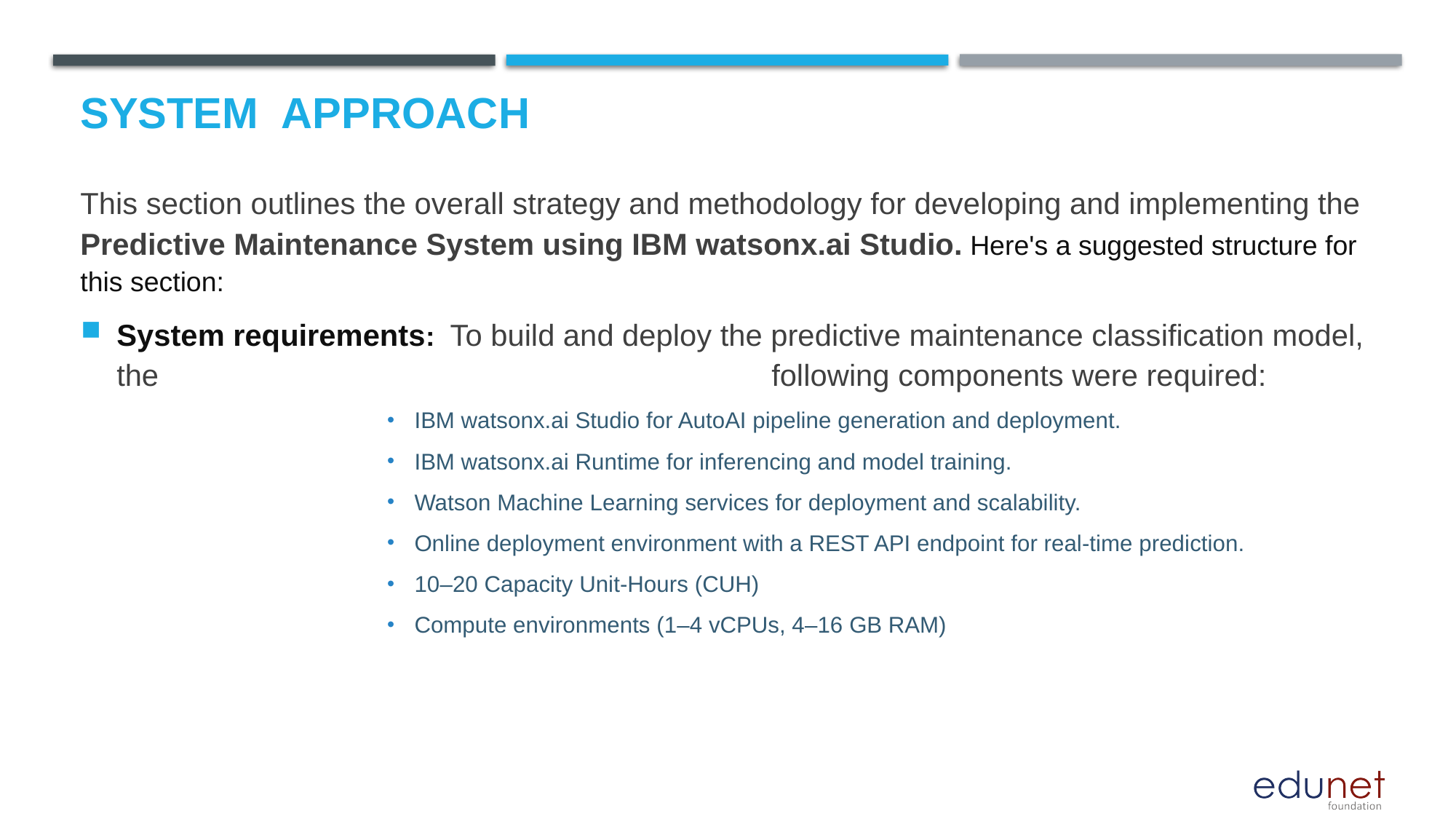

# System  Approach
This section outlines the overall strategy and methodology for developing and implementing the Predictive Maintenance System using IBM watsonx.ai Studio. Here's a suggested structure for this section:
System requirements:  To build and deploy the predictive maintenance classification model, the 						following components were required:
IBM watsonx.ai Studio for AutoAI pipeline generation and deployment.
IBM watsonx.ai Runtime for inferencing and model training.
Watson Machine Learning services for deployment and scalability.
Online deployment environment with a REST API endpoint for real-time prediction.
10–20 Capacity Unit-Hours (CUH)
Compute environments (1–4 vCPUs, 4–16 GB RAM)